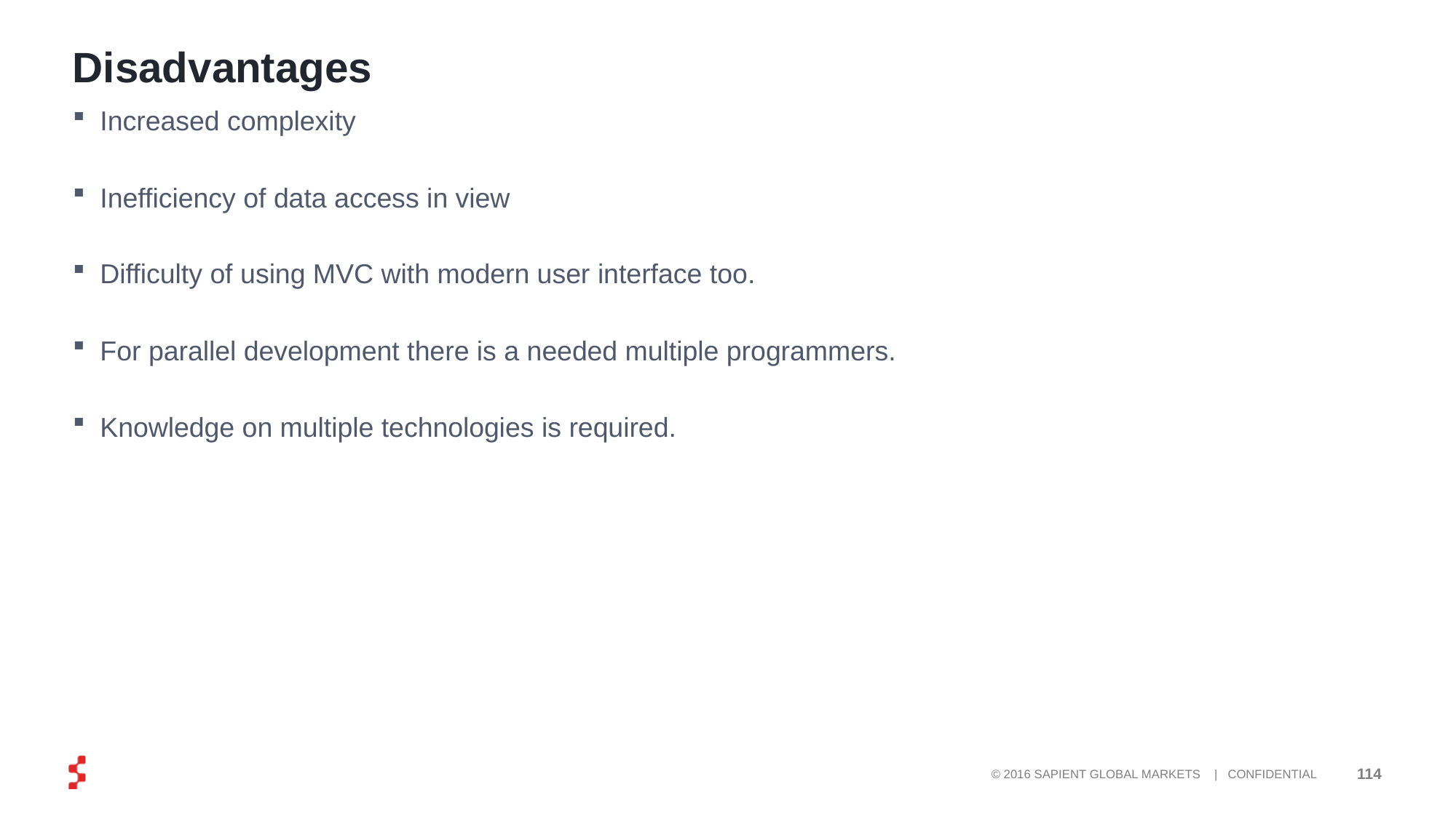

# Disadvantages
Increased complexity

Inefficiency of data access in view

Difficulty of using MVC with modern user interface too.

For parallel development there is a needed multiple programmers.

Knowledge on multiple technologies is required.